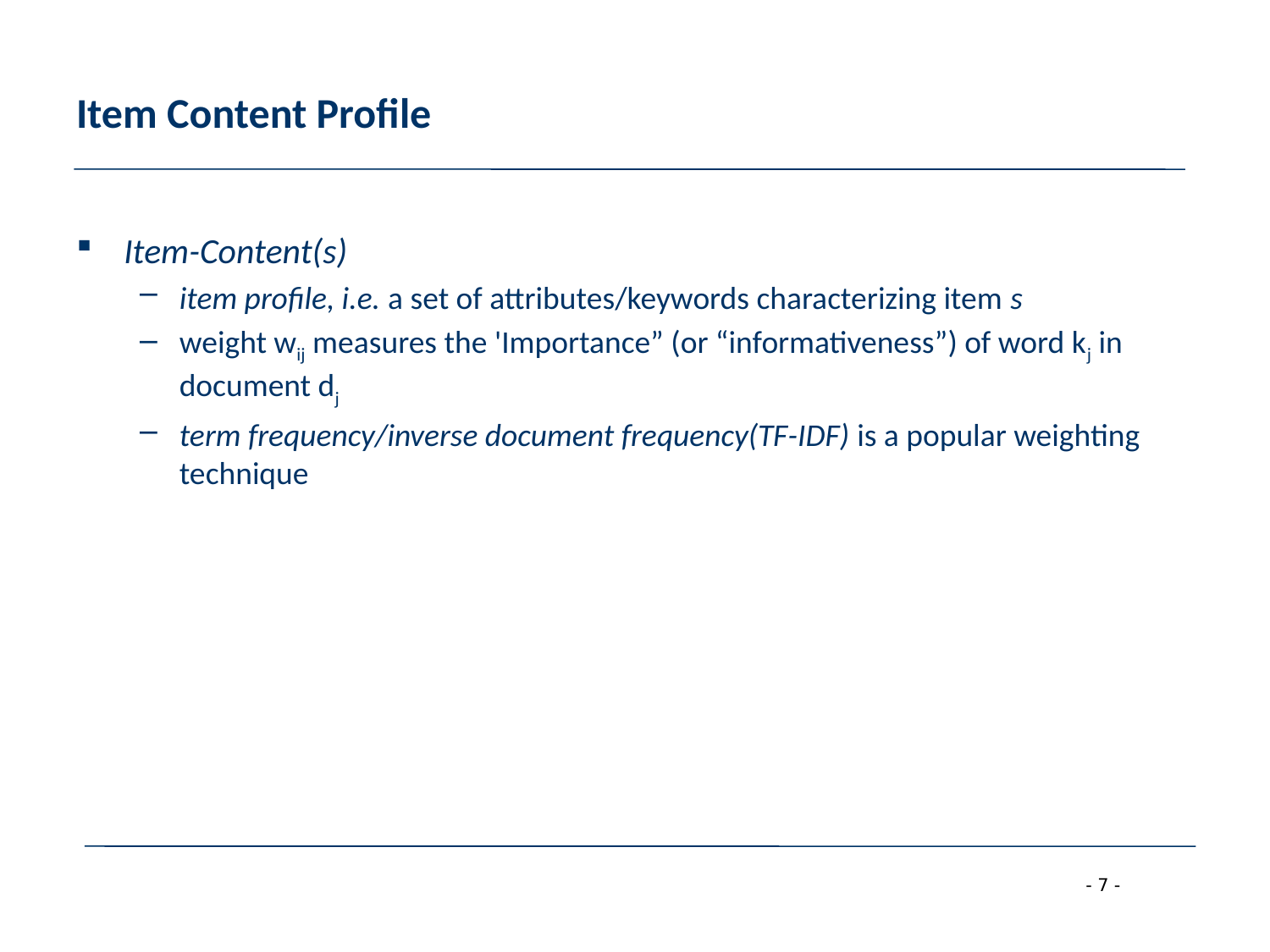

# Item Content Profile
Item-Content(s)
item profile, i.e. a set of attributes/keywords characterizing item s
weight wij measures the 'Importance” (or “informativeness”) of word kj in document dj
term frequency/inverse document frequency(TF-IDF) is a popular weighting technique